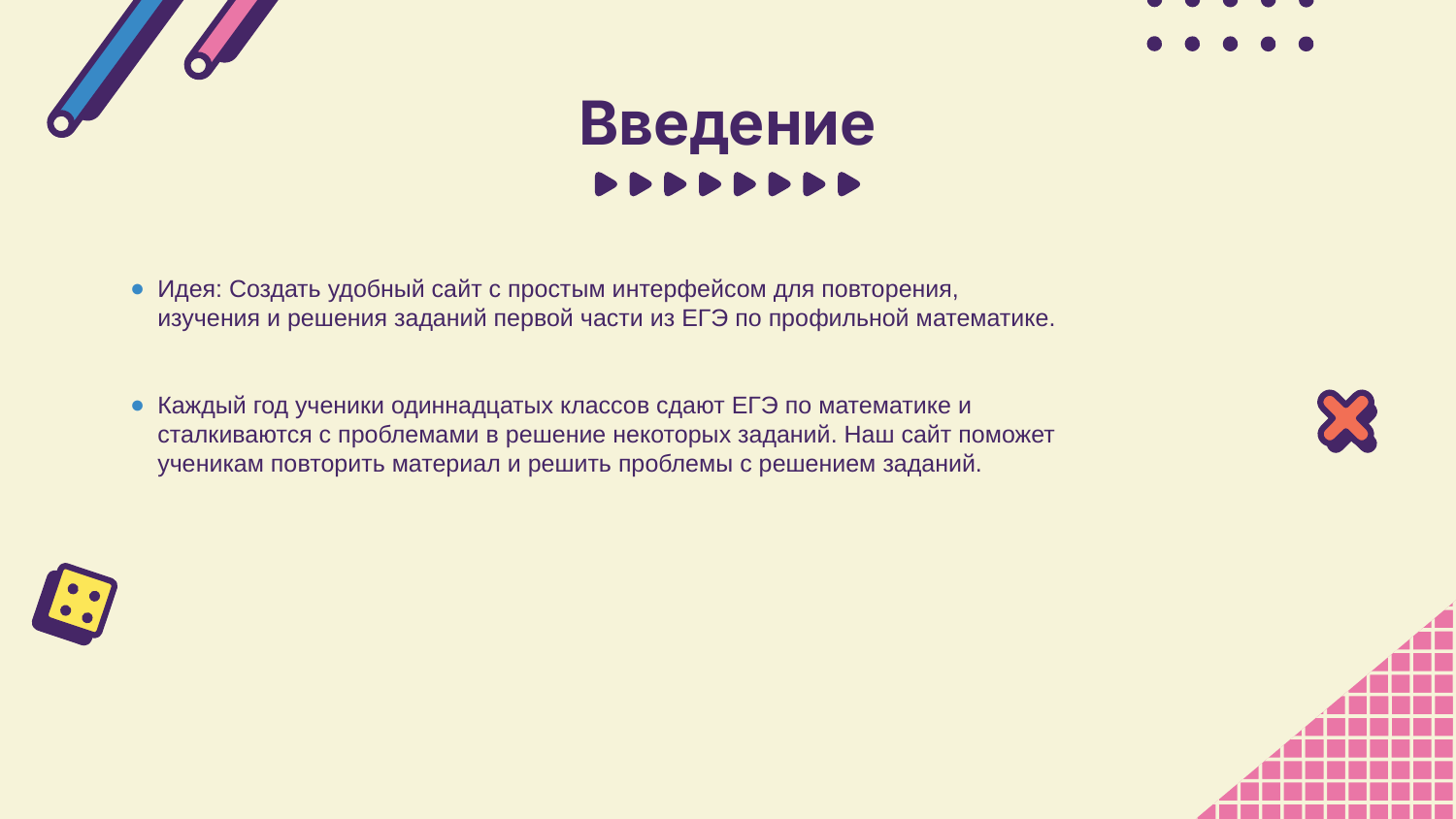

# Введение

Идея: Создать удобный сайт с простым интерфейсом для повторения, изучения и решения заданий первой части из ЕГЭ по профильной математике.

Каждый год ученики одиннадцатых классов сдают ЕГЭ по математике и сталкиваются с проблемами в решение некоторых заданий. Наш сайт поможет ученикам повторить материал и решить проблемы с решением заданий.